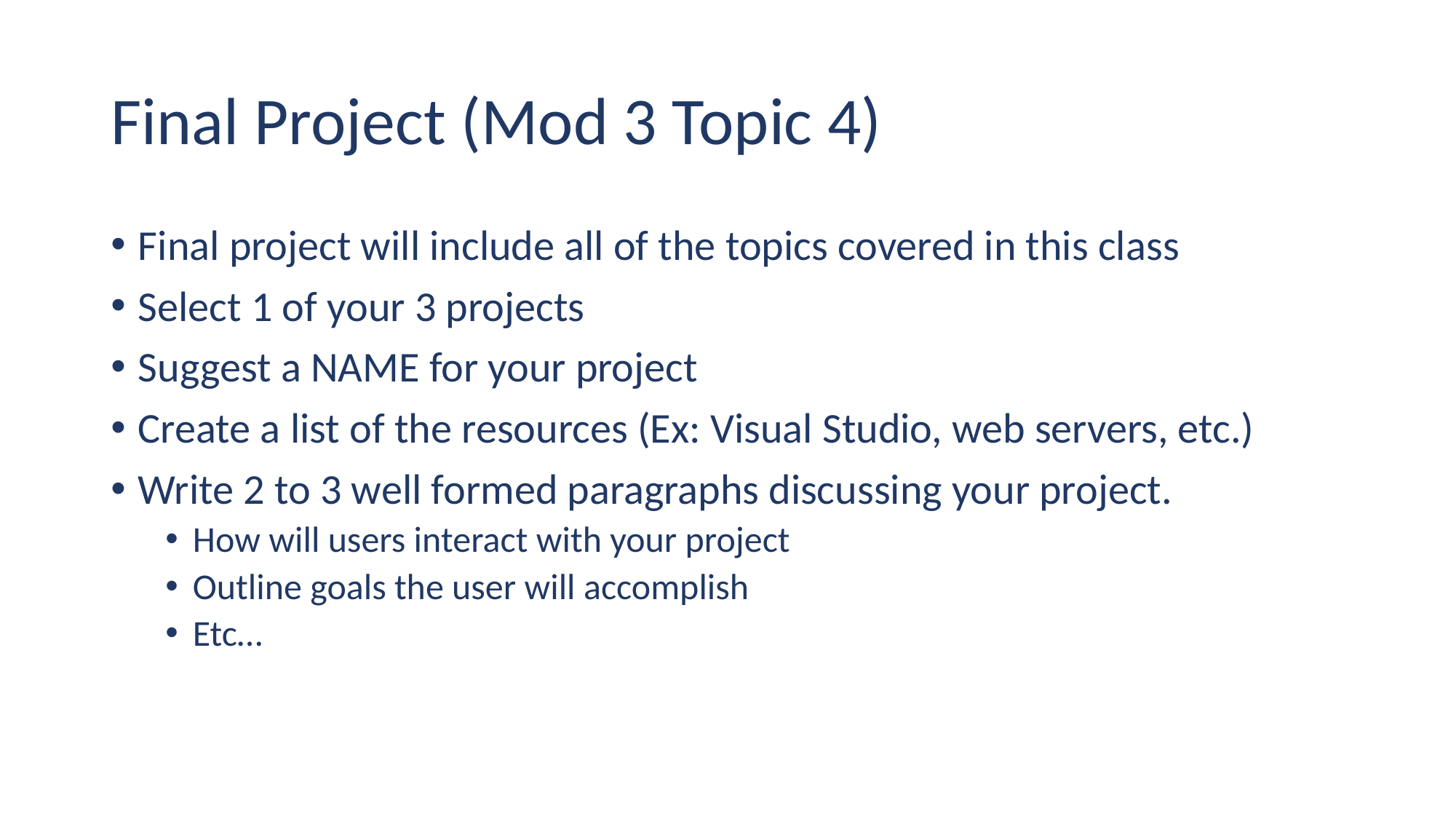

# Final Project (Mod 3 Topic 4)
Final project will include all of the topics covered in this class
Select 1 of your 3 projects
Suggest a NAME for your project
Create a list of the resources (Ex: Visual Studio, web servers, etc.)
Write 2 to 3 well formed paragraphs discussing your project.
How will users interact with your project
Outline goals the user will accomplish
Etc…